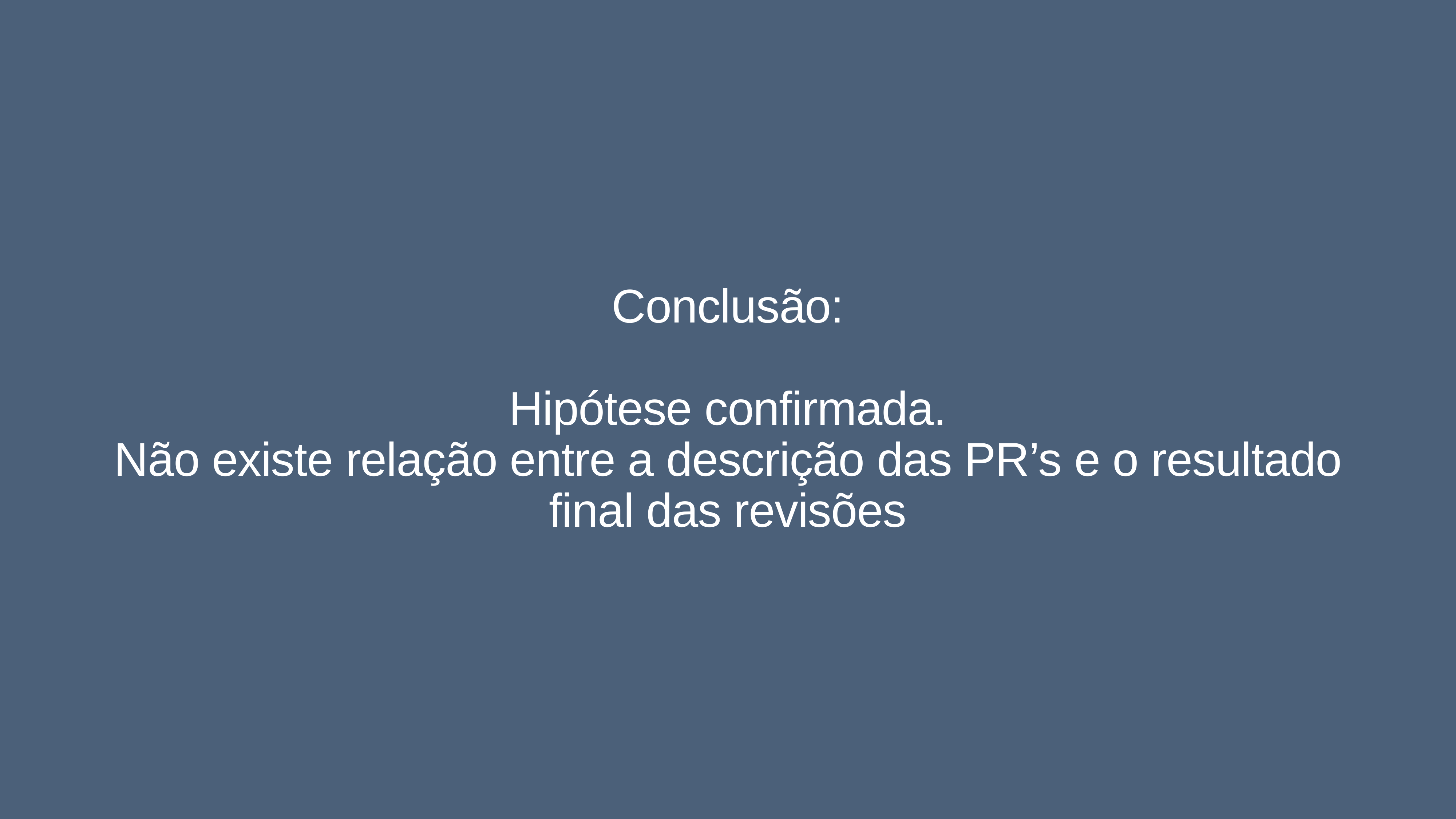

Conclusão:

Hipótese confirmada.
Não existe relação entre a descrição das PR’s e o resultado final das revisões